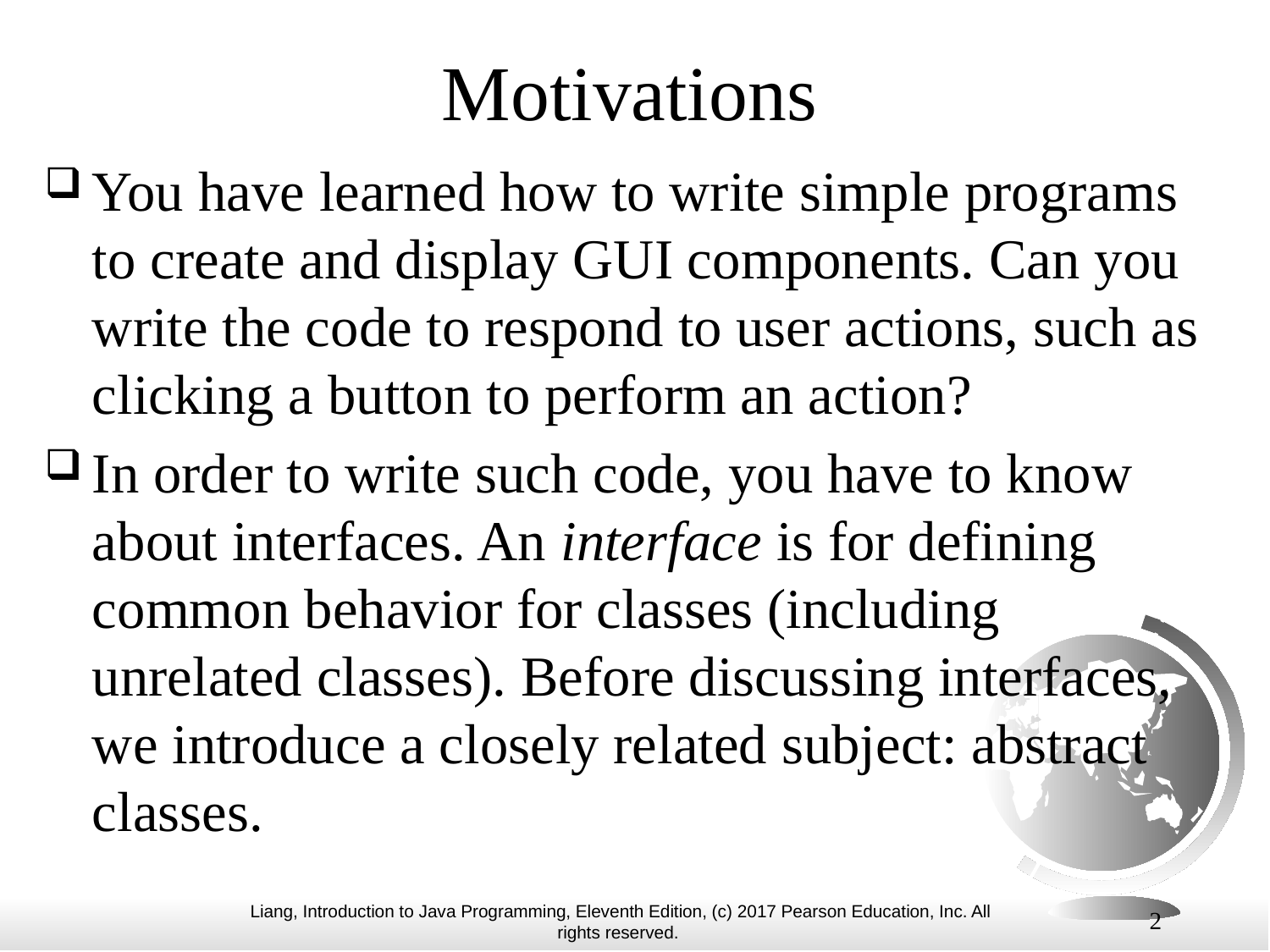

# Motivations
You have learned how to write simple programs to create and display GUI components. Can you write the code to respond to user actions, such as clicking a button to perform an action?
In order to write such code, you have to know about interfaces. An interface is for defining common behavior for classes (including unrelated classes). Before discussing interfaces, we introduce a closely related subject: abstract classes.
2
2